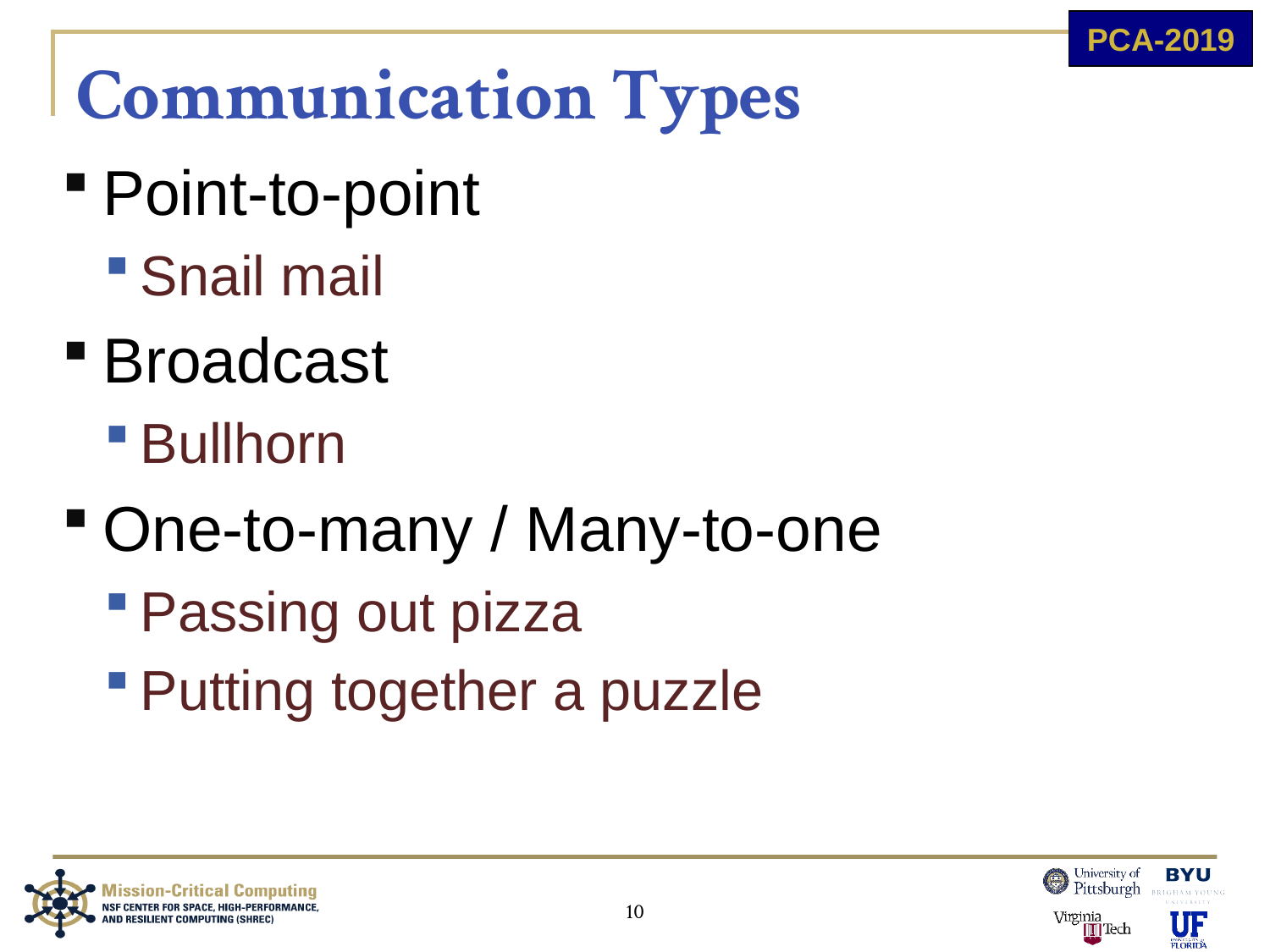

# Communication Types
Point-to-point
Snail mail
Broadcast
Bullhorn
One-to-many / Many-to-one
Passing out pizza
Putting together a puzzle

10